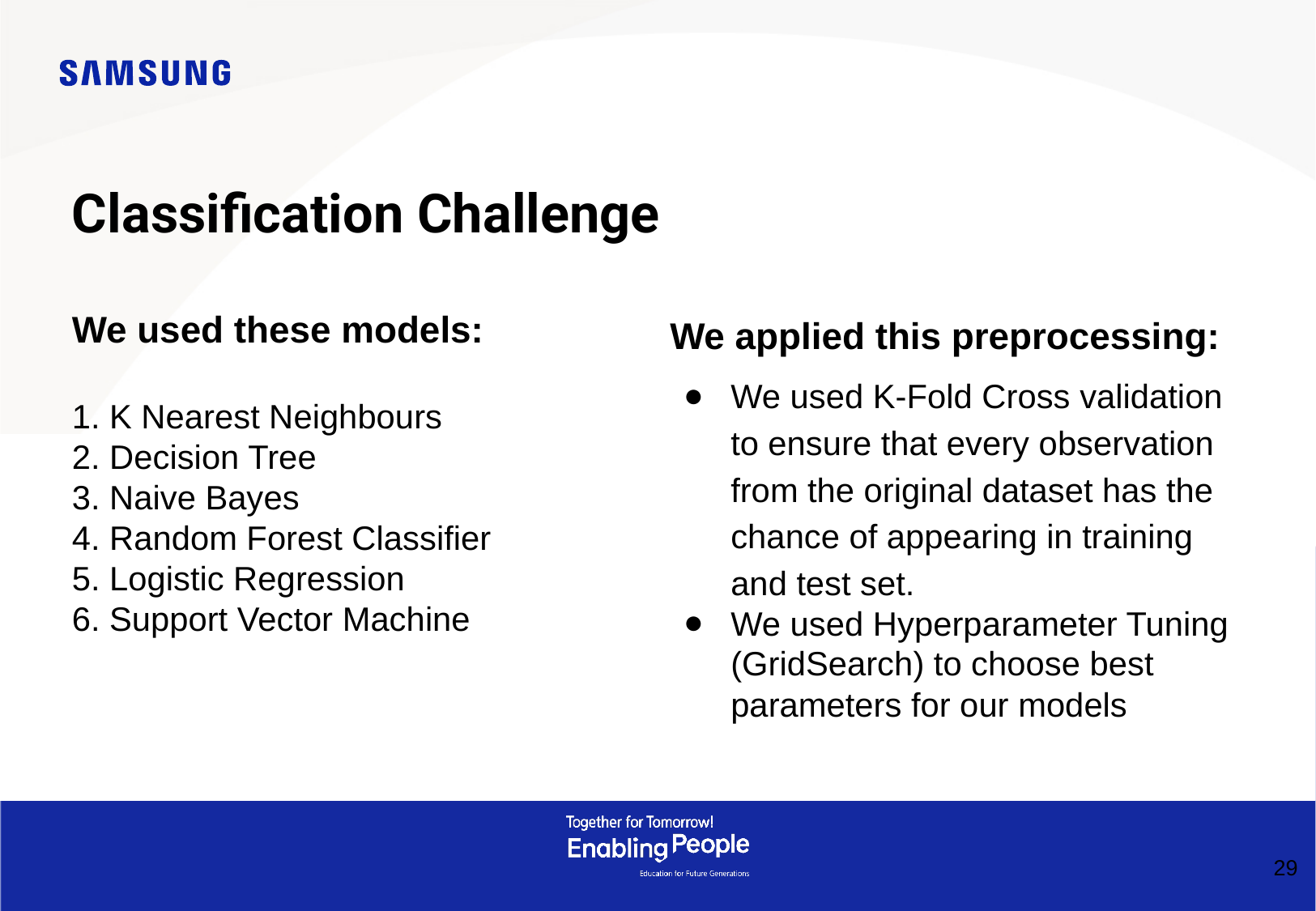

Classification Challenge
We used these models:

1. K Nearest Neighbours
2. Decision Tree
3. Naive Bayes
4. Random Forest Classifier
5. Logistic Regression
6. Support Vector Machine
We applied this preprocessing:
We used K-Fold Cross validation to ensure that every observation from the original dataset has the chance of appearing in training and test set.
We used Hyperparameter Tuning (GridSearch) to choose best parameters for our models

29